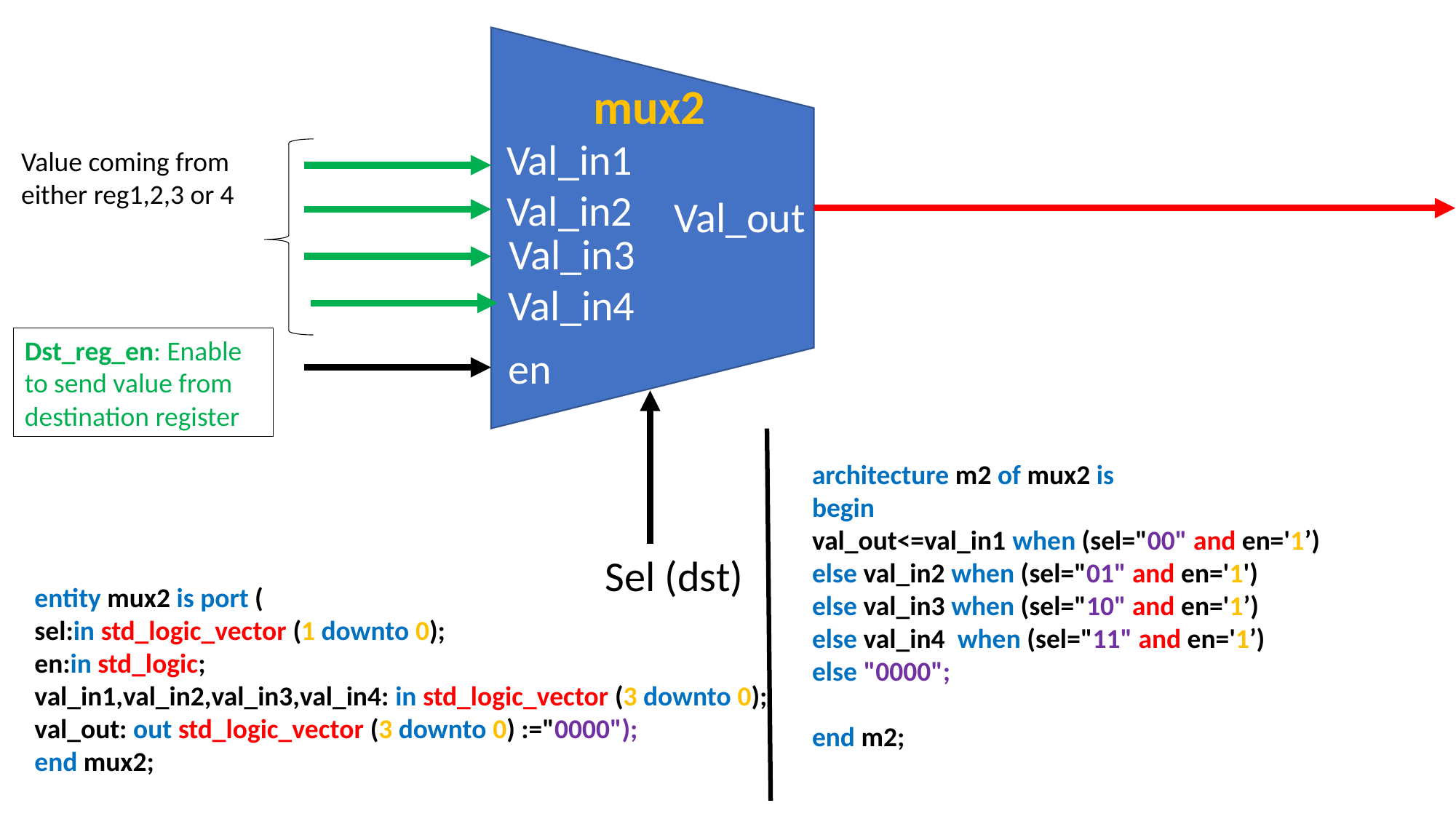

mux2
Val_in1

Value coming from either reg1,2,3 or 4
Val_in2
Val_out
Val_in3
Val_in4
Dst_reg_en: Enable to send value from destination register
en
architecture m2 of mux2 is
begin
val_out<=val_in1 when (sel="00" and en='1’)
else val_in2 when (sel="01" and en='1')
else val_in3 when (sel="10" and en='1’)
else val_in4  when (sel="11" and en='1’)
else "0000";

end m2;
Sel (dst)
entity mux2 is port (
sel:in std_logic_vector (1 downto 0);
en:in std_logic;
val_in1,val_in2,val_in3,val_in4: in std_logic_vector (3 downto 0);
val_out: out std_logic_vector (3 downto 0) :="0000");
end mux2;